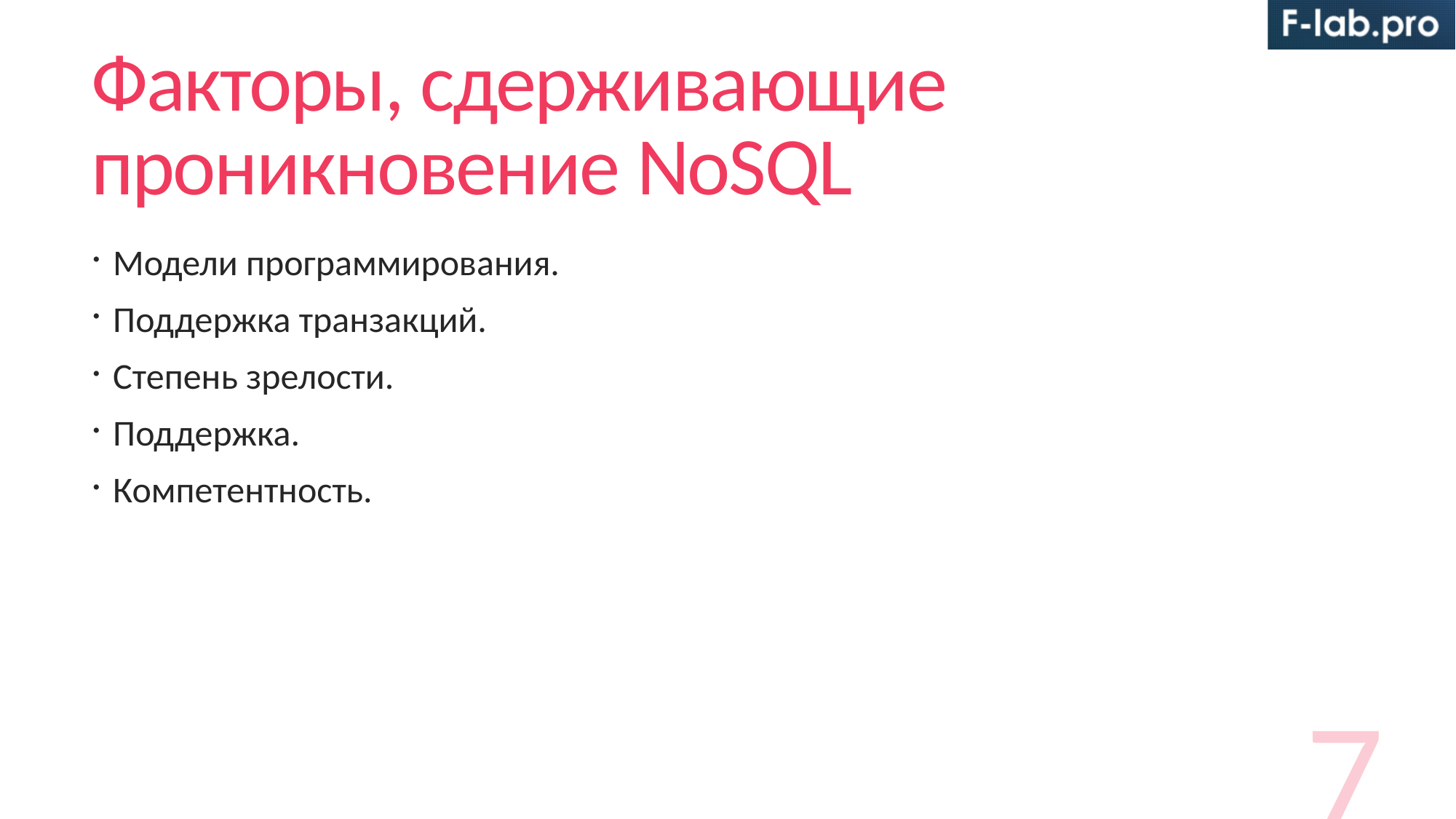

# Факторы, сдерживающие проникновение NoSQL
Модели программирования.
Поддержка транзакций.
Степень зрелости.
Поддержка.
Компетентность.
7